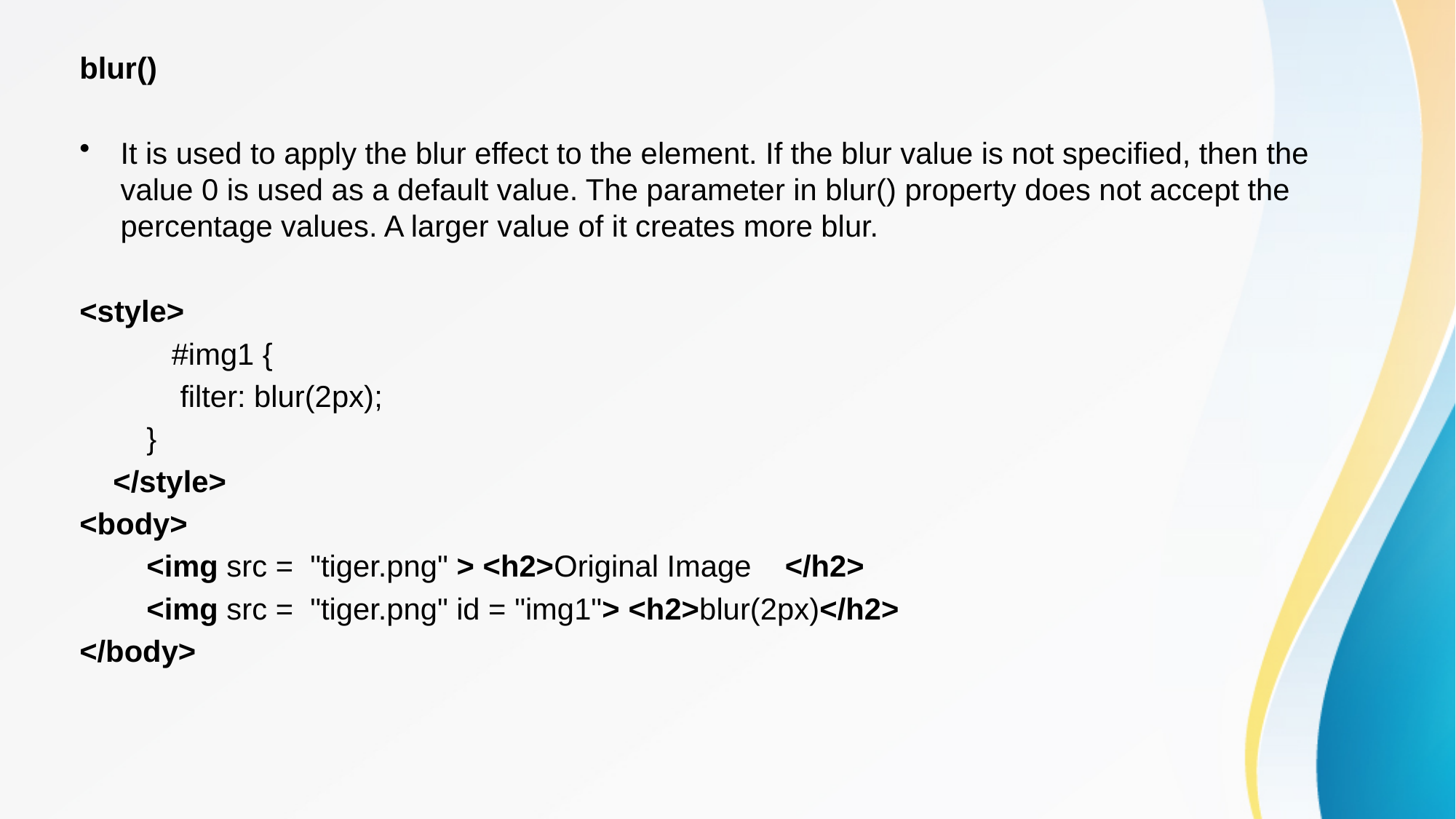

blur()

It is used to apply the blur effect to the element. If the blur value is not specified, then the value 0 is used as a default value. The parameter in blur() property does not accept the percentage values. A larger value of it creates more blur.

<style>
           #img1 {
            filter: blur(2px);
        }
    </style>
<body>
        <img src =  "tiger.png" > <h2>Original Image    </h2>
        <img src =  "tiger.png" id = "img1"> <h2>blur(2px)</h2>
</body>